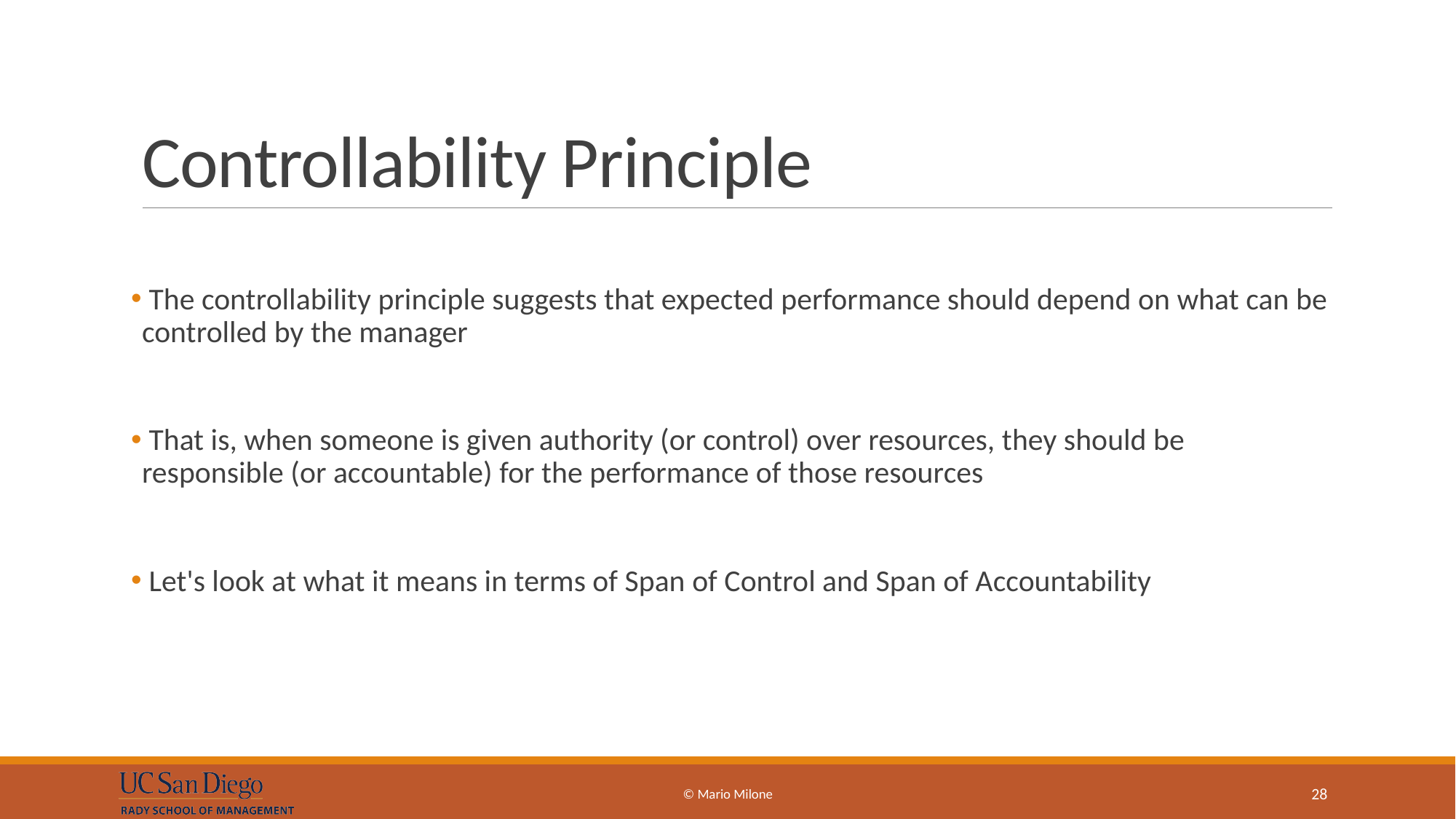

# Controllability Principle

 The controllability principle suggests that expected performance should depend on what can be controlled by the manager

 That is, when someone is given authority (or control) over resources, they should be responsible (or accountable) for the performance of those resources

 Let's look at what it means in terms of Span of Control and Span of Accountability
© Mario Milone
28